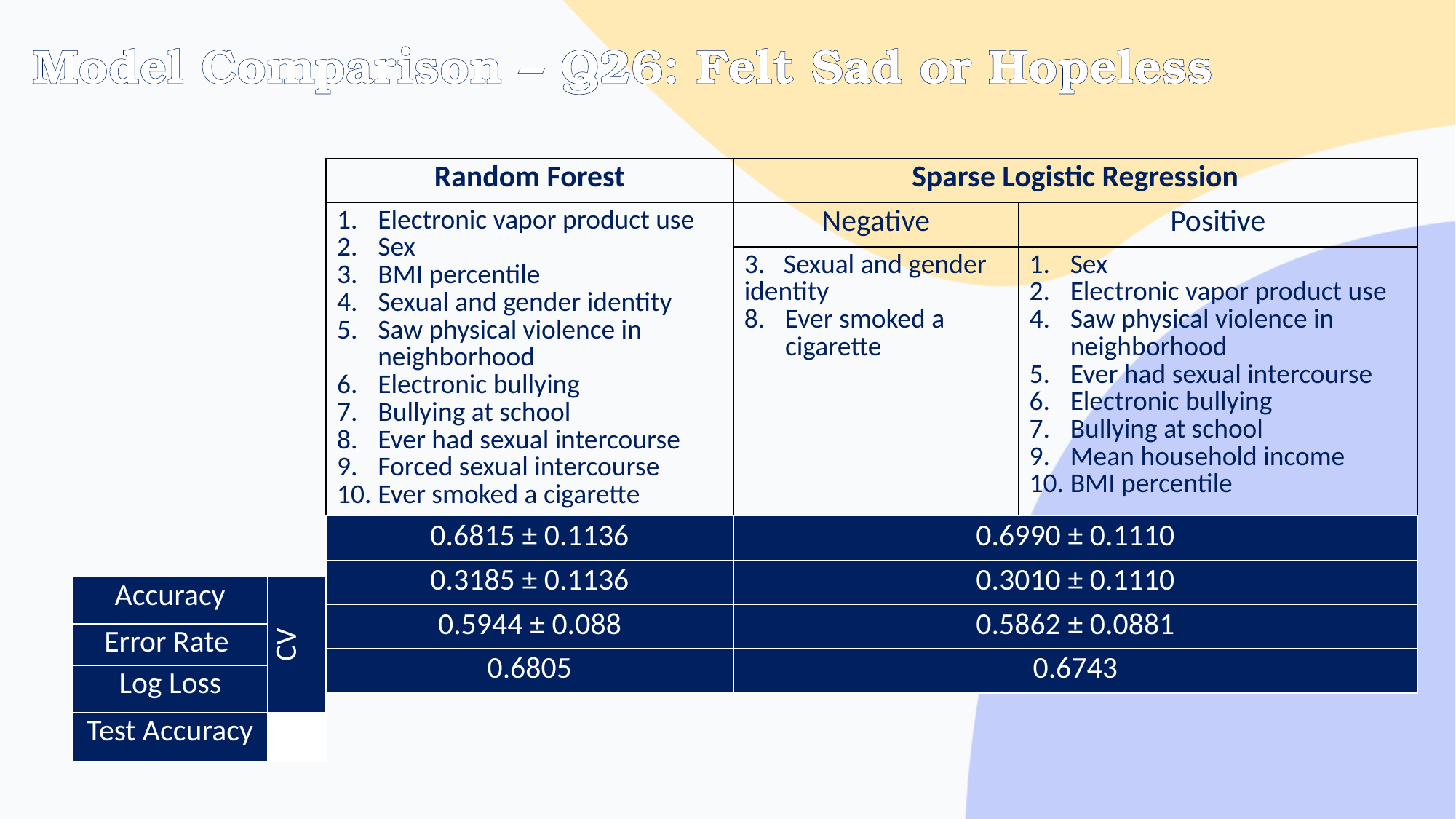

Model Comparison – Q26: Felt Sad or Hopeless
| Random Forest | Sparse Logistic Regression |  |
| --- | --- | --- |
| Electronic vapor product use Sex BMI percentile Sexual and gender identity Saw physical violence in neighborhood Electronic bullying Bullying at school Ever had sexual intercourse Forced sexual intercourse Ever smoked a cigarette | Negative | Positive |
|  | 3. Sexual and gender identity Ever smoked a cigarette | Sex Electronic vapor product use Saw physical violence in neighborhood Ever had sexual intercourse Electronic bullying Bullying at school Mean household income BMI percentile |
| 0.6815 ± 0.1136 | 0.6990 ± 0.1110 |  |
| 0.3185 ± 0.1136 | 0.3010 ± 0.1110 |  |
| 0.5944 ± 0.088 | 0.5862 ± 0.0881 |  |
| 0.6805 | 0.6743 |  |
| Accuracy | CV |
| --- | --- |
| Error Rate |  |
| Log Loss |  |
| Test Accuracy |  |